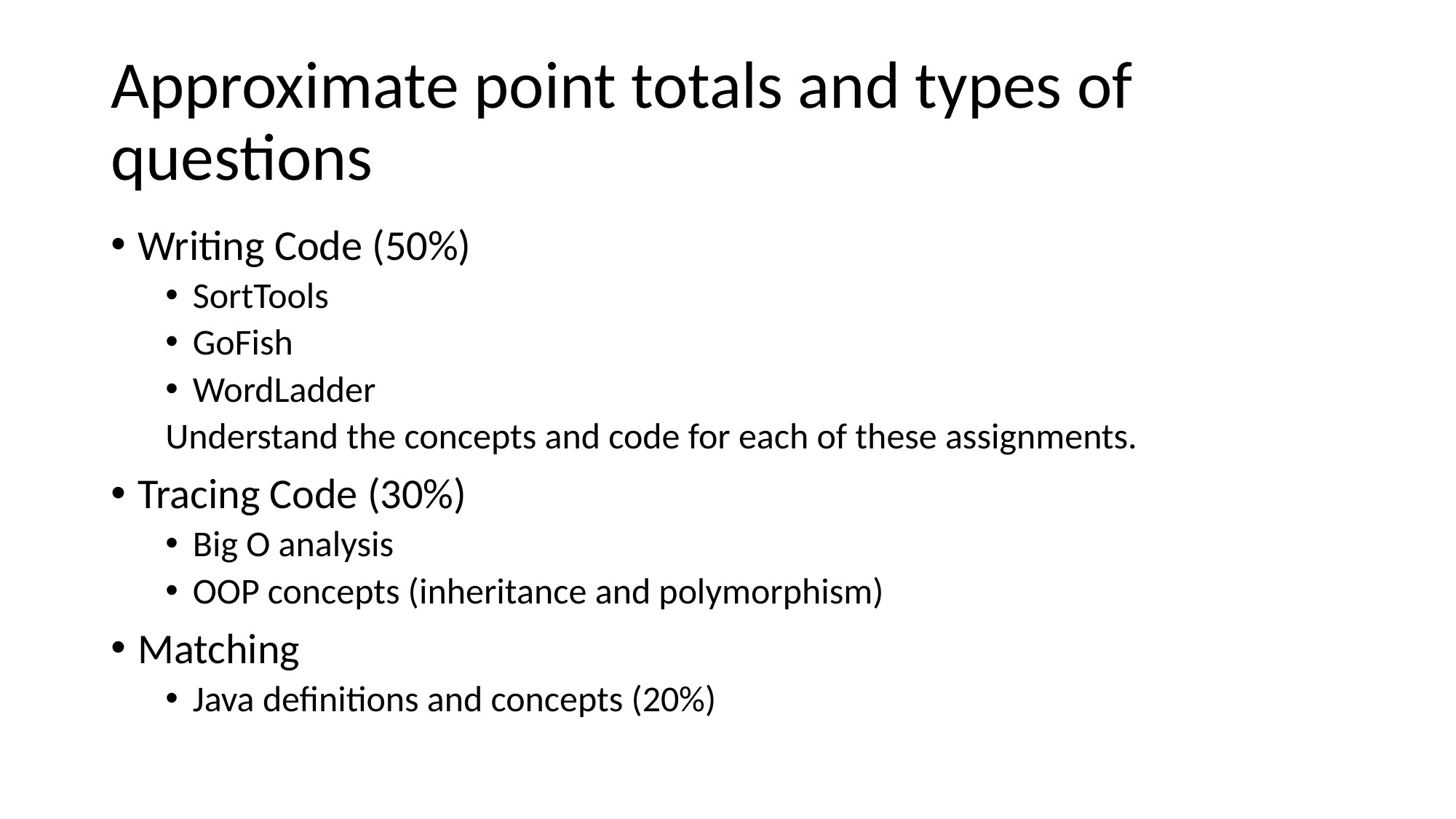

# Approximate point totals and types of questions
Writing Code (50%)
SortTools
GoFish
WordLadder
Understand the concepts and code for each of these assignments.
Tracing Code (30%)
Big O analysis
OOP concepts (inheritance and polymorphism)
Matching
Java definitions and concepts (20%)